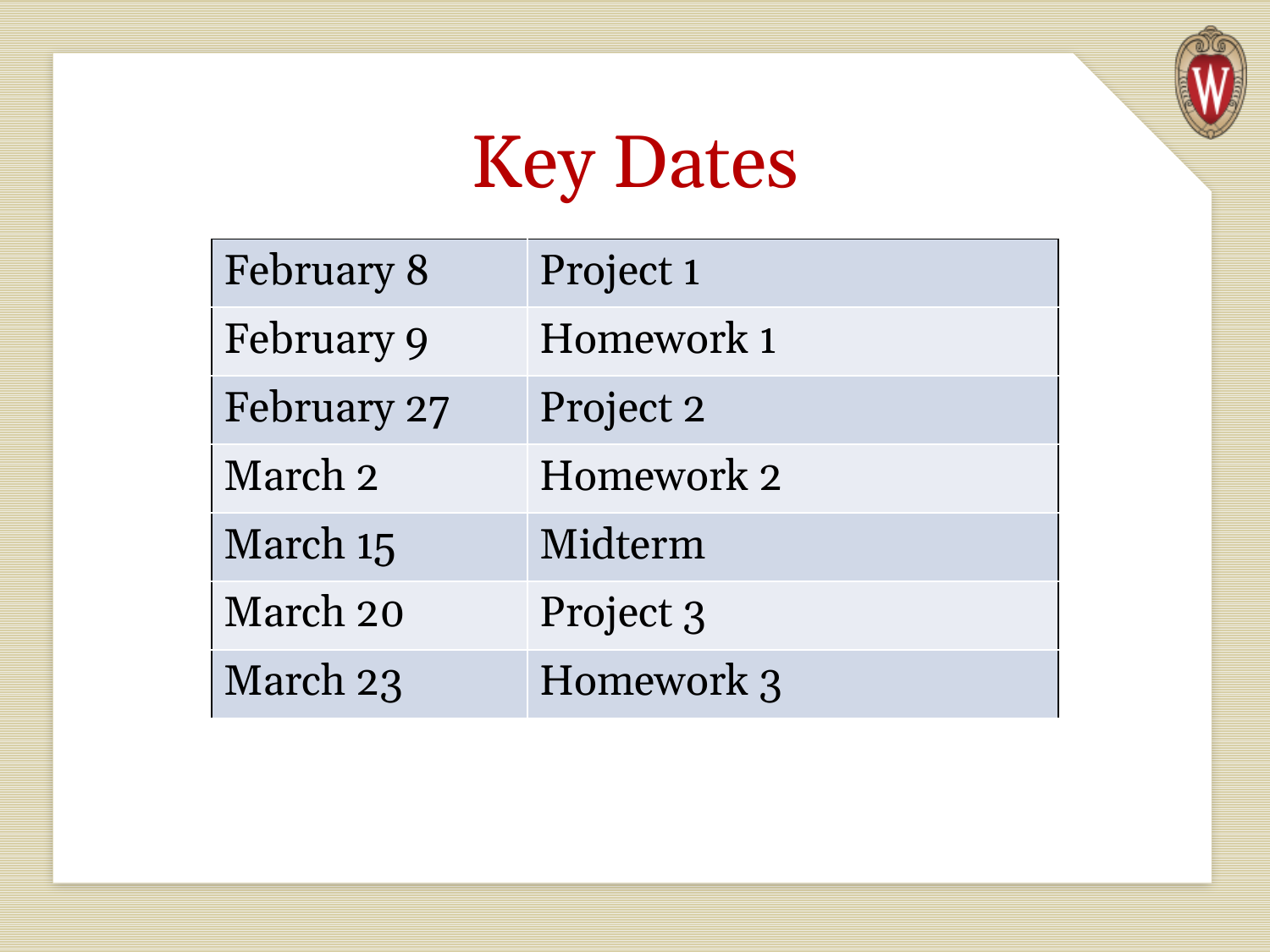

# Key Dates
| February 8 | Project 1 |
| --- | --- |
| February 9 | Homework 1 |
| February 27 | Project 2 |
| March 2 | Homework 2 |
| March 15 | Midterm |
| March 20 | Project 3 |
| March 23 | Homework 3 |